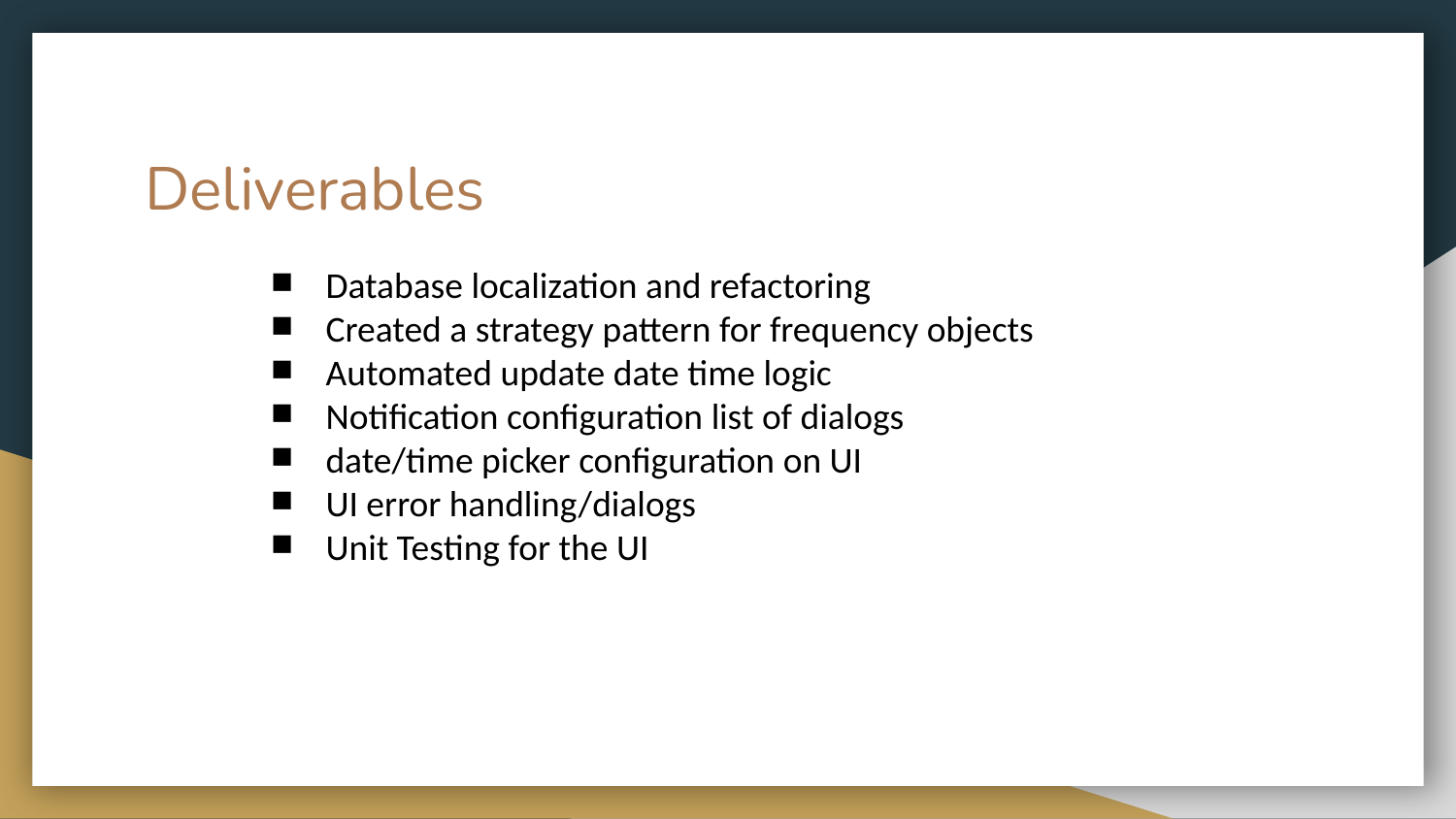

# Deliverables

Database localization and refactoring
Created a strategy pattern for frequency objects
Automated update date time logic
Notification configuration list of dialogs
date/time picker configuration on UI
UI error handling/dialogs
Unit Testing for the UI